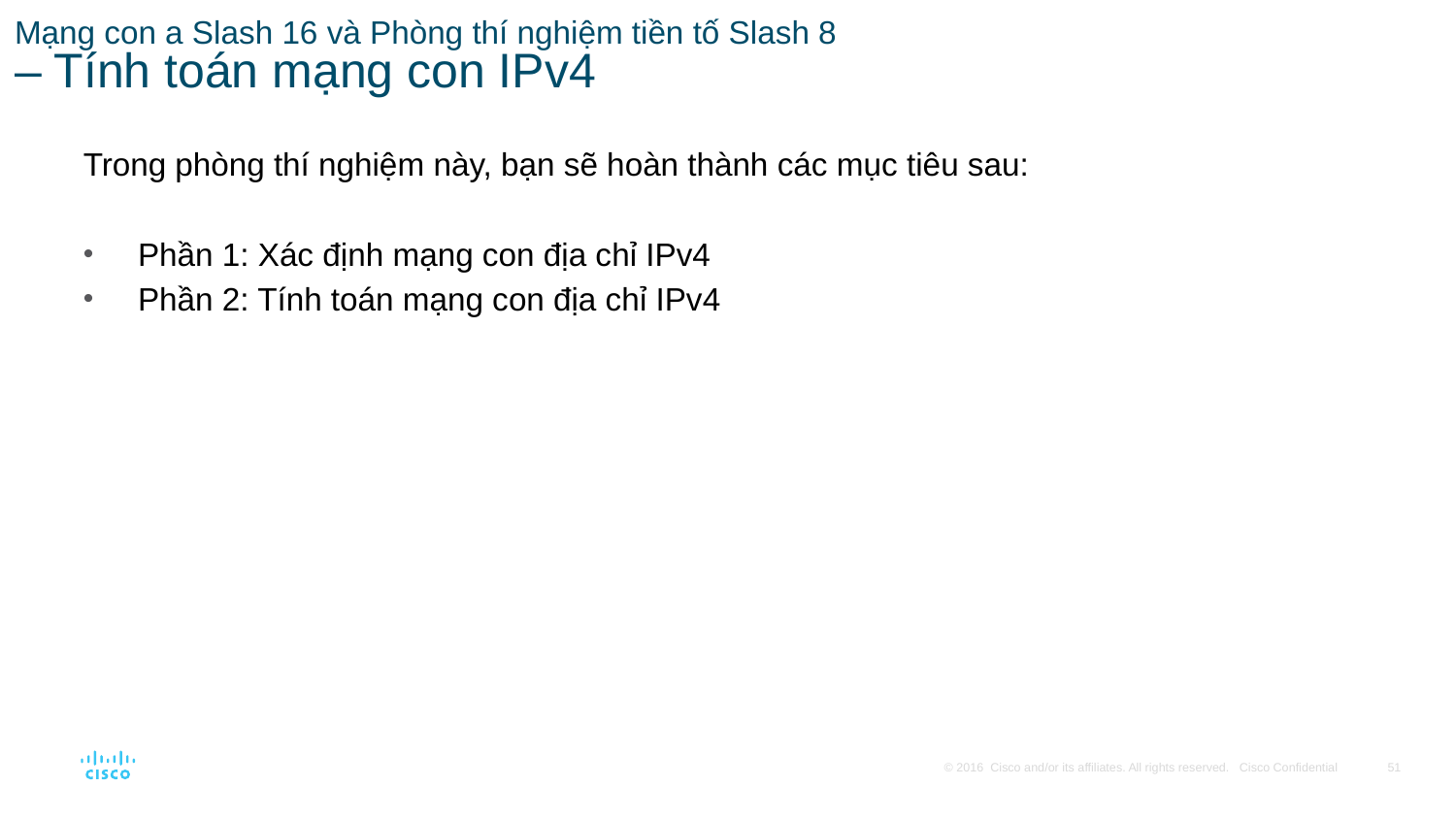

# Mạng con a Slash 16 và Phòng thí nghiệm tiền tố Slash 8 – Tính toán mạng con IPv4
Trong phòng thí nghiệm này, bạn sẽ hoàn thành các mục tiêu sau:

Phần 1: Xác định mạng con địa chỉ IPv4
Phần 2: Tính toán mạng con địa chỉ IPv4